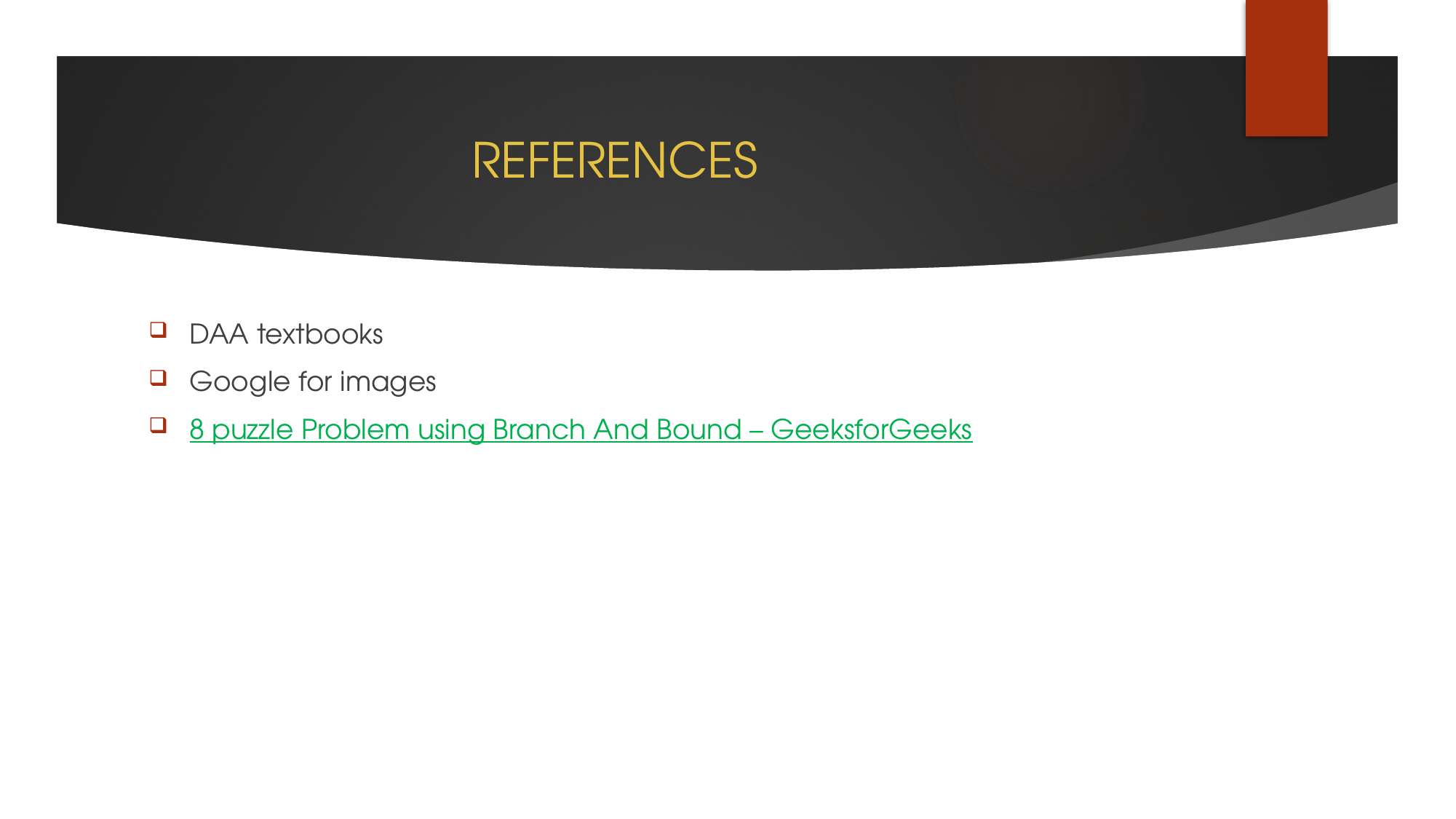

# REFERENCES
DAA textbooks
Google for images
8 puzzle Problem using Branch And Bound – GeeksforGeeks